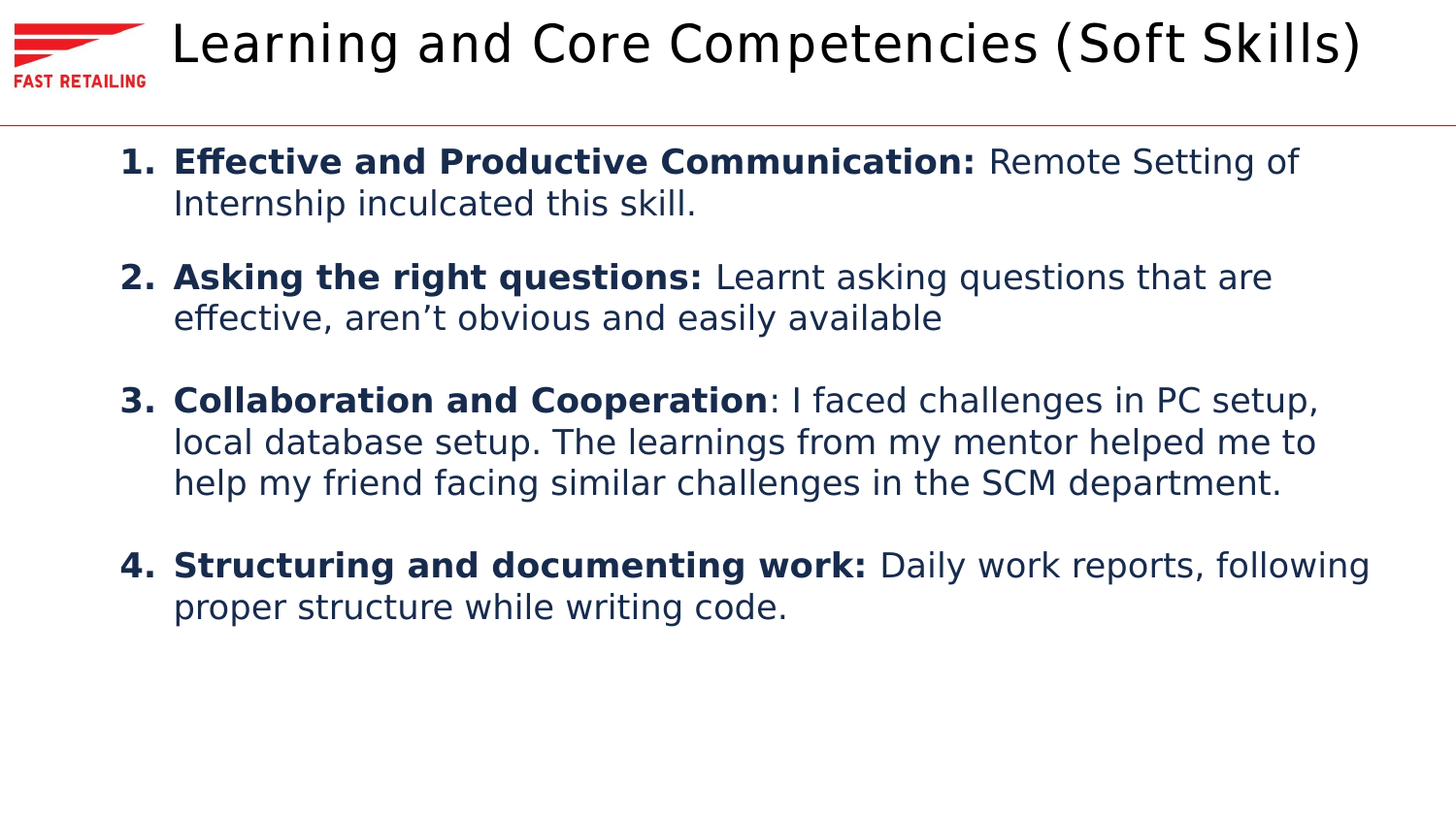

# Learning and Core Competencies (Soft Skills)
Effective and Productive Communication: Remote Setting of Internship inculcated this skill.

Asking the right questions: Learnt asking questions that are effective, aren’t obvious and easily available

Collaboration and Cooperation: I faced challenges in PC setup, local database setup. The learnings from my mentor helped me to help my friend facing similar challenges in the SCM department.

Structuring and documenting work: Daily work reports, following proper structure while writing code.